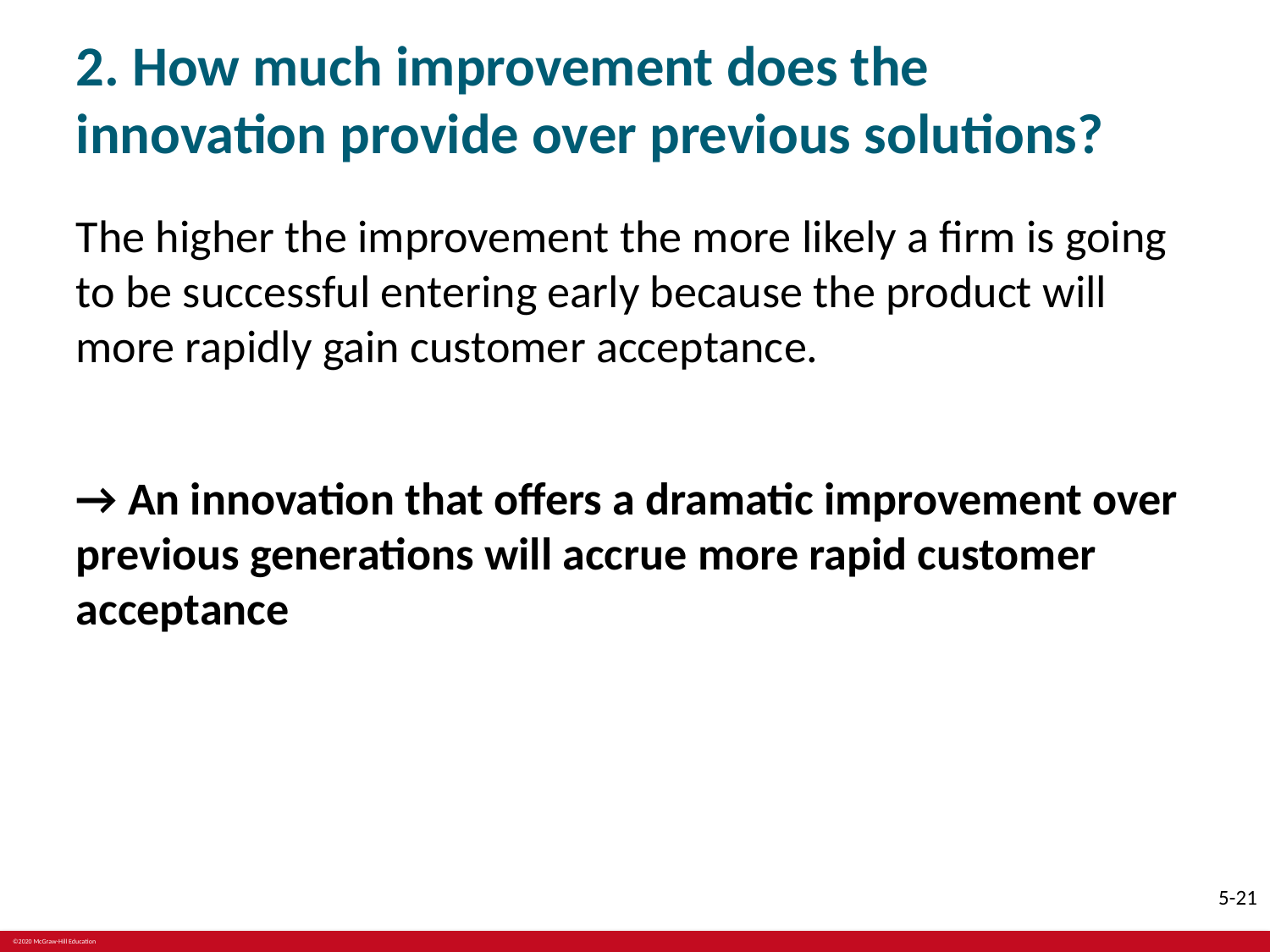

# 2. How much improvement does the innovation provide over previous solutions?
The higher the improvement the more likely a firm is going to be successful entering early because the product will more rapidly gain customer acceptance.

→ An innovation that offers a dramatic improvement over previous generations will accrue more rapid customer acceptance